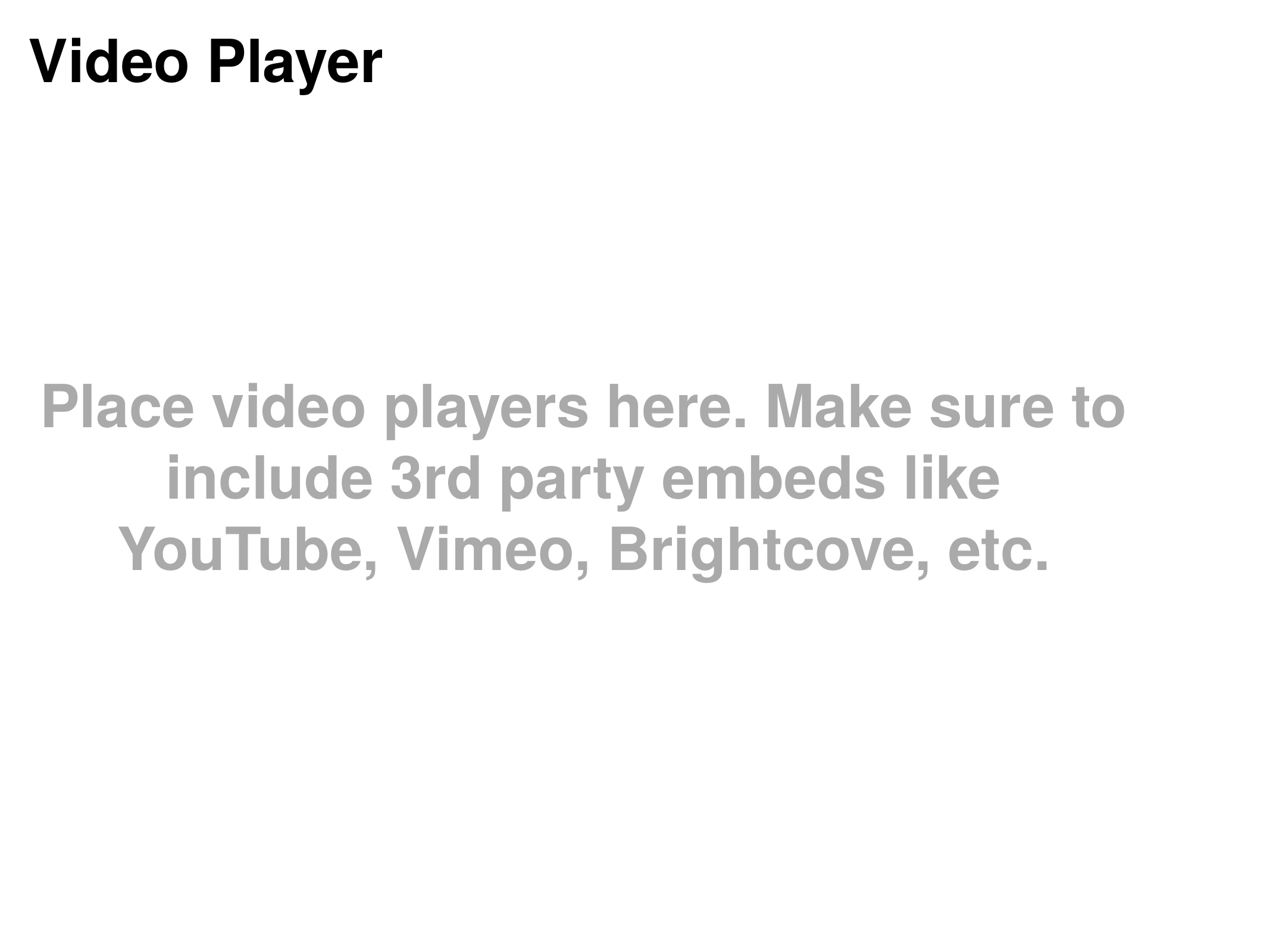

# Video Player
Place video players here. Make sure to include 3rd party embeds like YouTube, Vimeo, Brightcove, etc.